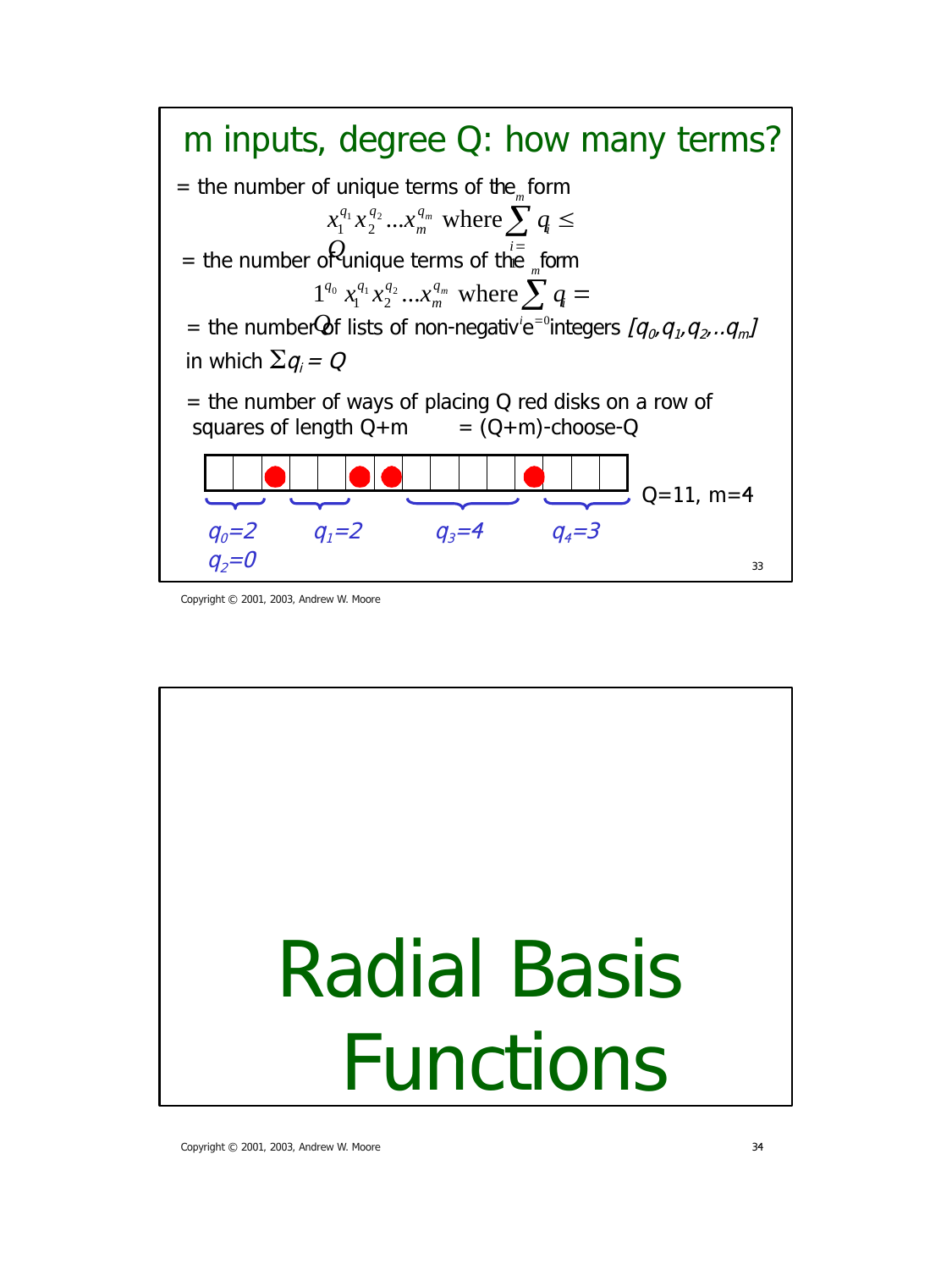

m inputs, degree Q: how many terms?
= the number of unique terms of them form

∑ i
q	q	q
x  x	...x	where	q ≤ Q
1	2	m
1	2	m
i=1
= the number of unique terms of the mform
∑ i
q	q	q	q
1	x  x	...x	where	q = Q
0	1	2	m
1	2	m
= the number of lists of non-negativie=0integers [q0,q1,q2,..qm]
in which Σqi = Q
= the number of ways of placing Q red disks on a row of  squares of length Q+m	= (Q+m)-choose-Q

Q=11, m=4
|  |  |  |  |  |  |  |  |  |  |  |  |  |  |  |
| --- | --- | --- | --- | --- | --- | --- | --- | --- | --- | --- | --- | --- | --- | --- |

q0=2	q1=2	q2=0
Copyright © 2001, 2003, Andrew W. Moore
q3=4
q4=3
33

Radial Basis  Functions
Copyright © 2001, 2003, Andrew W. Moore
34